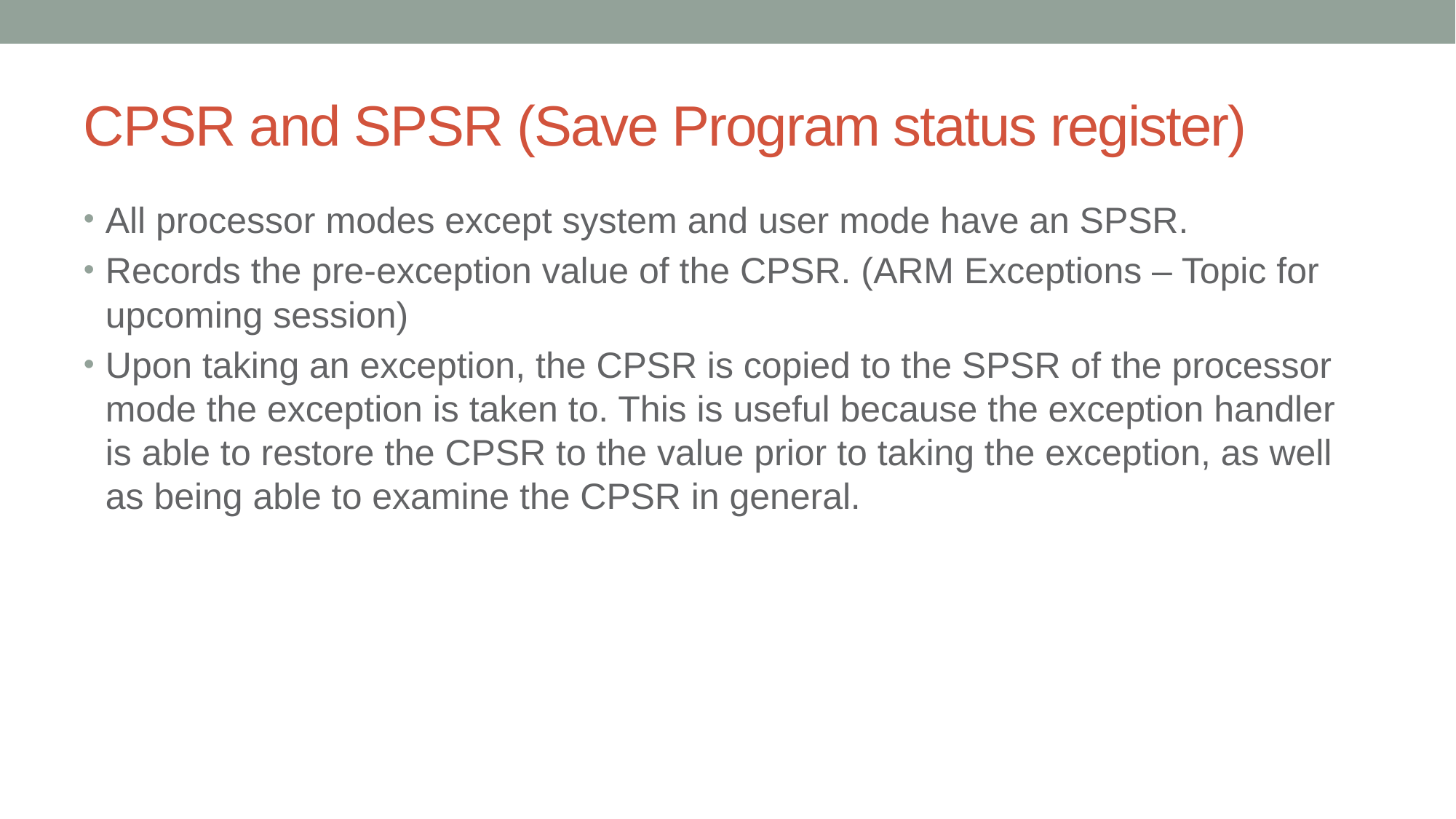

# CPSR and SPSR (Save Program status register)
All processor modes except system and user mode have an SPSR.
Records the pre-exception value of the CPSR. (ARM Exceptions – Topic for upcoming session)
Upon taking an exception, the CPSR is copied to the SPSR of the processor mode the exception is taken to. This is useful because the exception handler is able to restore the CPSR to the value prior to taking the exception, as well as being able to examine the CPSR in general.